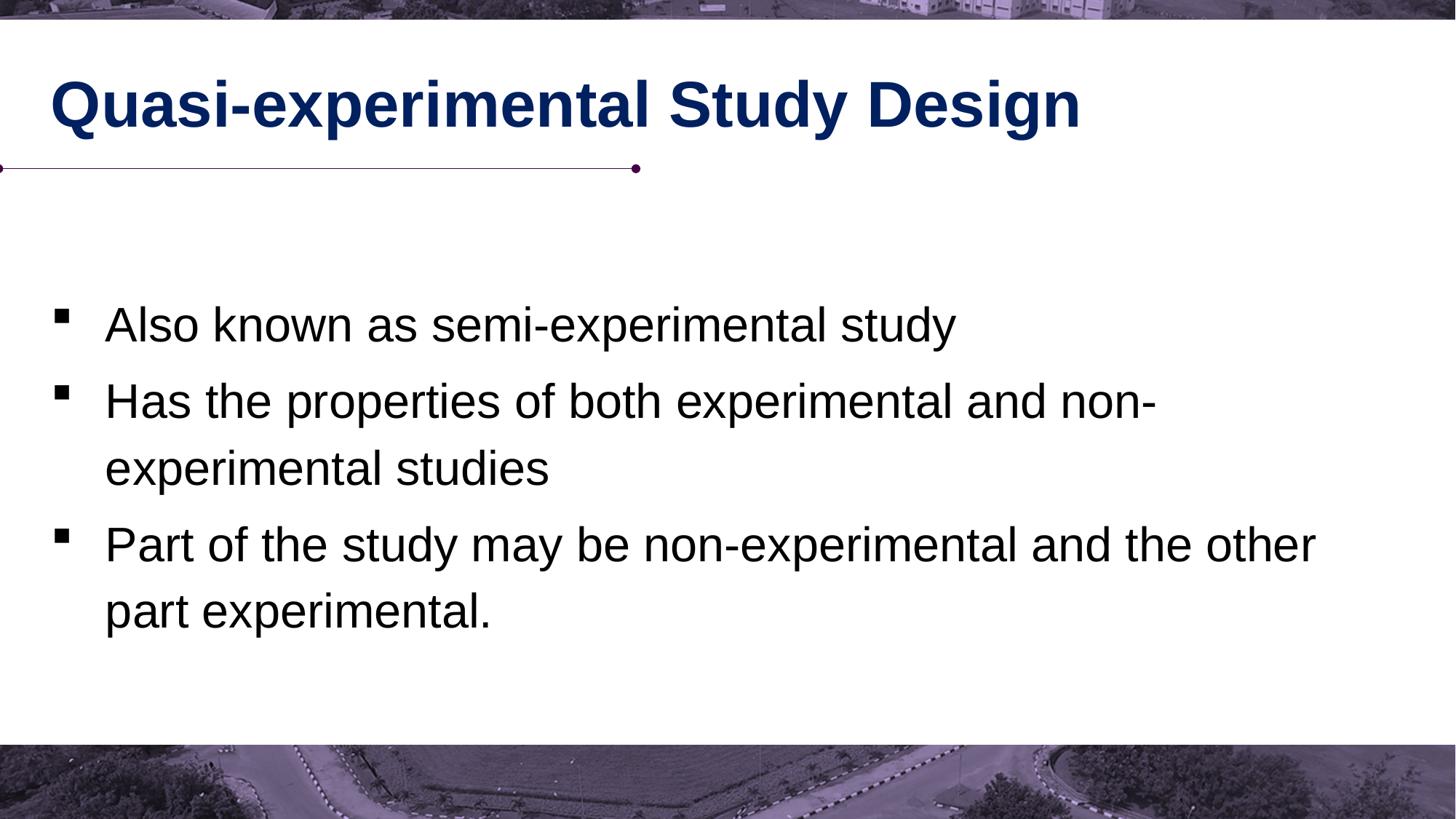

# Quasi-experimental Study Design
Also known as semi-experimental study
Has the properties of both experimental and non-experimental studies
Part of the study may be non-experimental and the other part experimental.